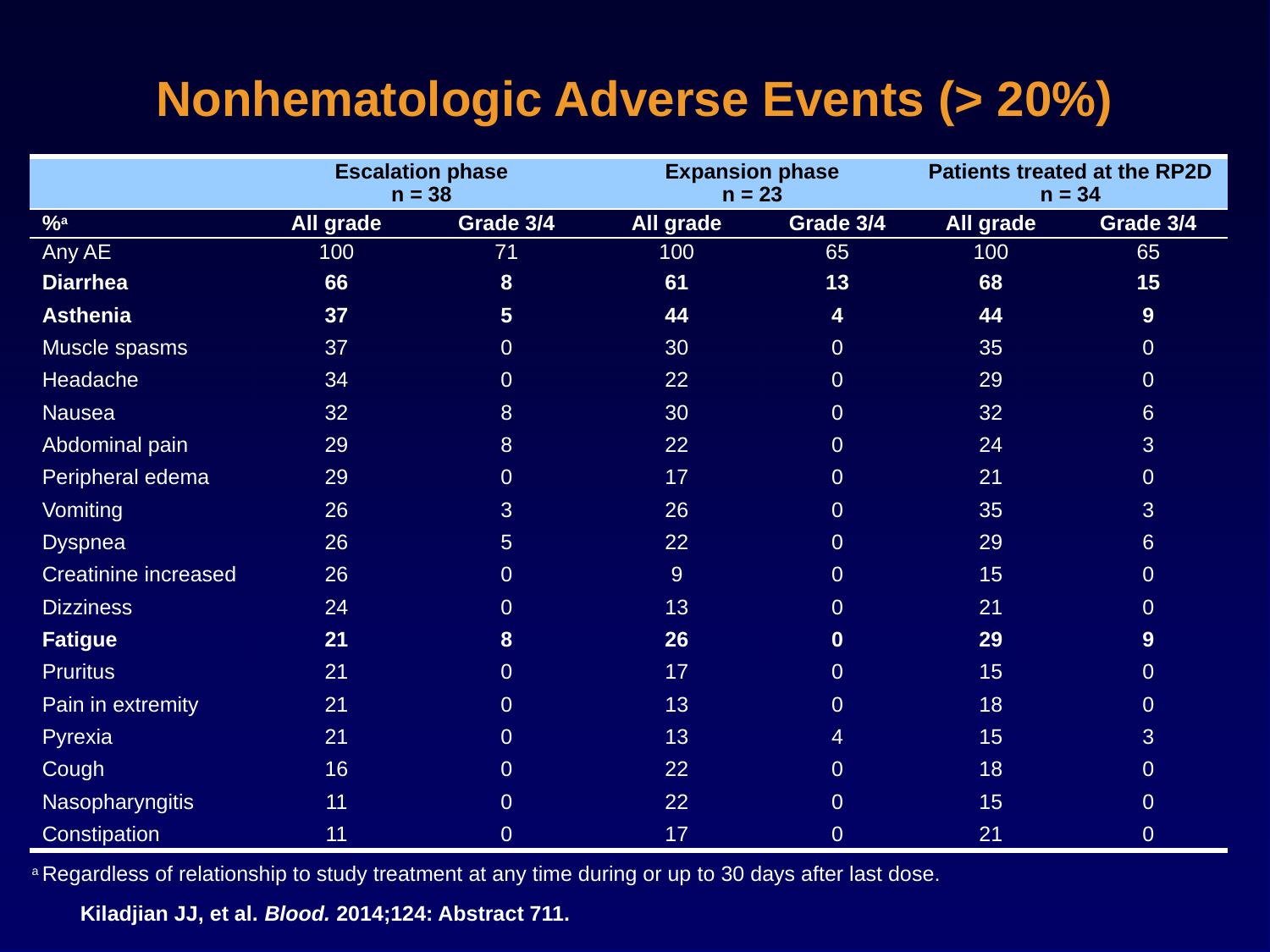

# Nonhematologic Adverse Events (> 20%)
|  | Escalation phase n = 38 |  | Expansion phase n = 23 |  | Patients treated at the RP2D n = 34 |  |
| --- | --- | --- | --- | --- | --- | --- |
| %a | All grade | Grade 3/4 | All grade | Grade 3/4 | All grade | Grade 3/4 |
| Any AE | 100 | 71 | 100 | 65 | 100 | 65 |
| Diarrhea | 66 | 8 | 61 | 13 | 68 | 15 |
| Asthenia | 37 | 5 | 44 | 4 | 44 | 9 |
| Muscle spasms | 37 | 0 | 30 | 0 | 35 | 0 |
| Headache | 34 | 0 | 22 | 0 | 29 | 0 |
| Nausea | 32 | 8 | 30 | 0 | 32 | 6 |
| Abdominal pain | 29 | 8 | 22 | 0 | 24 | 3 |
| Peripheral edema | 29 | 0 | 17 | 0 | 21 | 0 |
| Vomiting | 26 | 3 | 26 | 0 | 35 | 3 |
| Dyspnea | 26 | 5 | 22 | 0 | 29 | 6 |
| Creatinine increased | 26 | 0 | 9 | 0 | 15 | 0 |
| Dizziness | 24 | 0 | 13 | 0 | 21 | 0 |
| Fatigue | 21 | 8 | 26 | 0 | 29 | 9 |
| Pruritus | 21 | 0 | 17 | 0 | 15 | 0 |
| Pain in extremity | 21 | 0 | 13 | 0 | 18 | 0 |
| Pyrexia | 21 | 0 | 13 | 4 | 15 | 3 |
| Cough | 16 | 0 | 22 | 0 | 18 | 0 |
| Nasopharyngitis | 11 | 0 | 22 | 0 | 15 | 0 |
| Constipation | 11 | 0 | 17 | 0 | 21 | 0 |
a Regardless of relationship to study treatment at any time during or up to 30 days after last dose.
Kiladjian JJ, et al. Blood. 2014;124: Abstract 711.